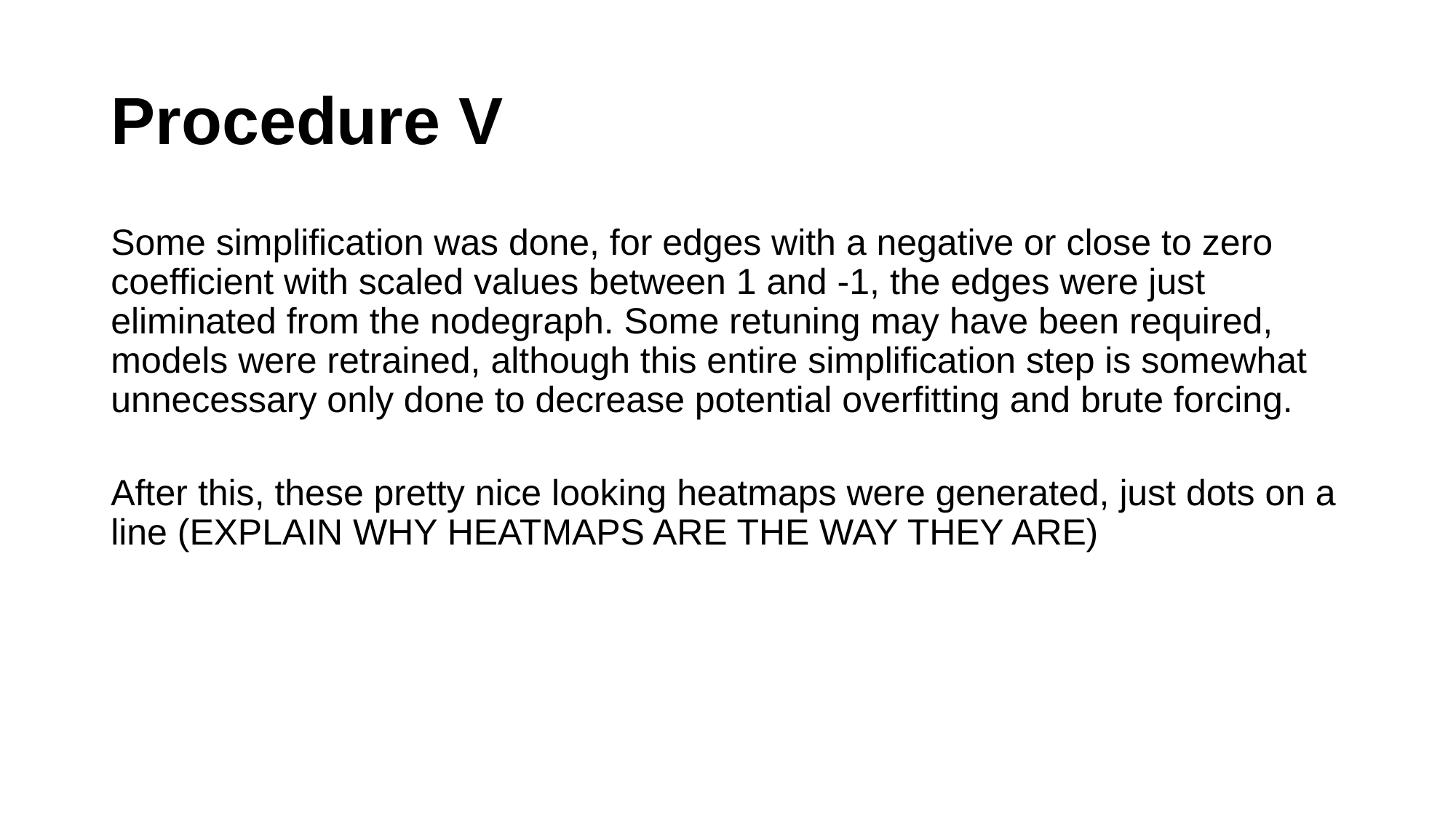

# Procedure V
Some simplification was done, for edges with a negative or close to zero coefficient with scaled values between 1 and -1, the edges were just eliminated from the nodegraph. Some retuning may have been required, models were retrained, although this entire simplification step is somewhat unnecessary only done to decrease potential overfitting and brute forcing.
After this, these pretty nice looking heatmaps were generated, just dots on a line (EXPLAIN WHY HEATMAPS ARE THE WAY THEY ARE)